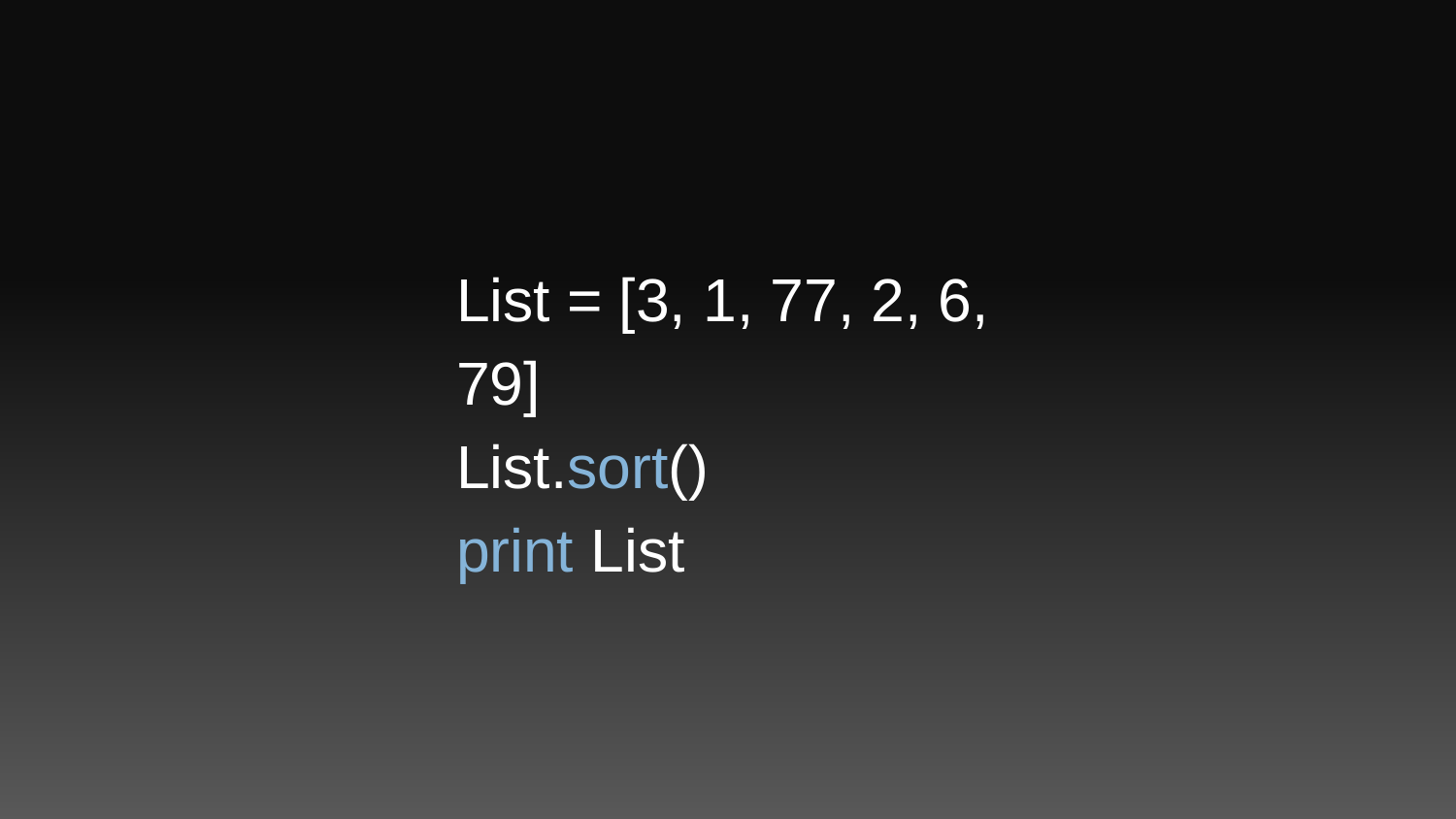

List = [3, 1, 77, 2, 6, 79]
List.sort()
print List